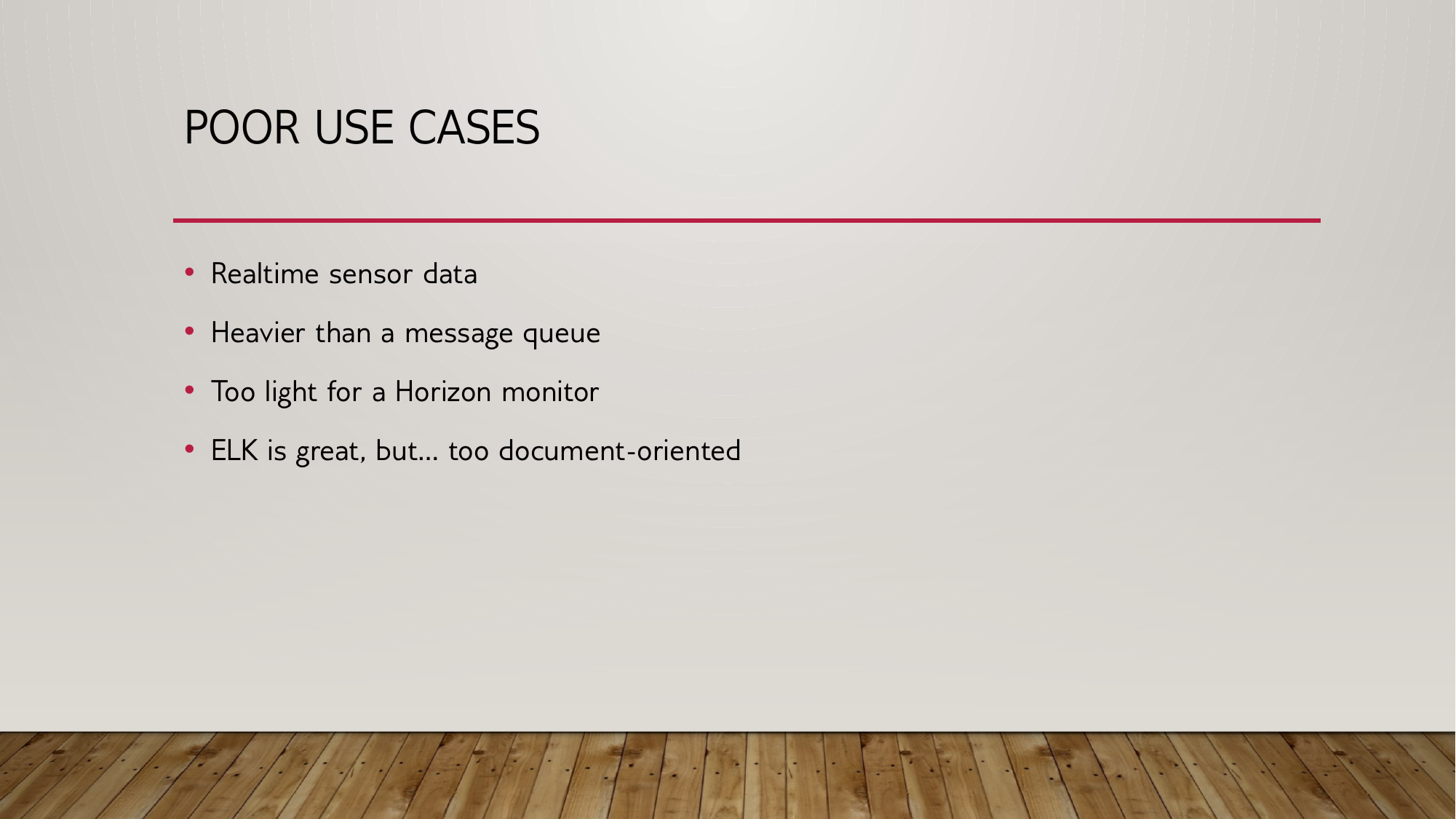

# Poor use cases
Realtime sensor data
Heavier than a message queue
Too light for a Horizon monitor
ELK is great, but… too document-oriented